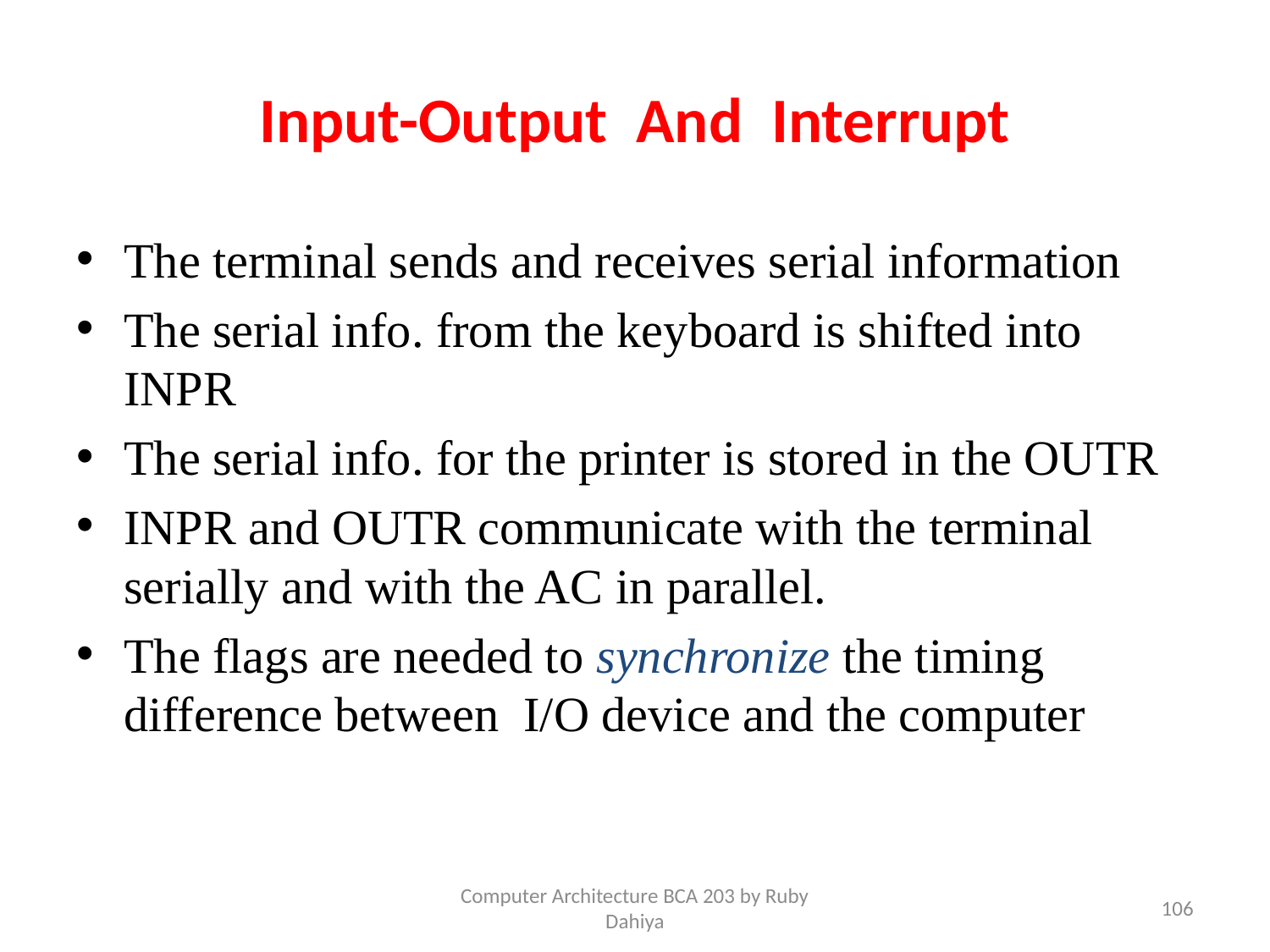

# Input-Output  And  Interrupt
The terminal sends and receives serial information
The serial info. from the keyboard is shifted into INPR
The serial info. for the printer is stored in the OUTR
INPR and OUTR communicate with the terminal serially and with the AC in parallel.
The flags are needed to synchronize the timing difference between  I/O device and the computer

Computer Architecture BCA 203 by Ruby Dahiya
106